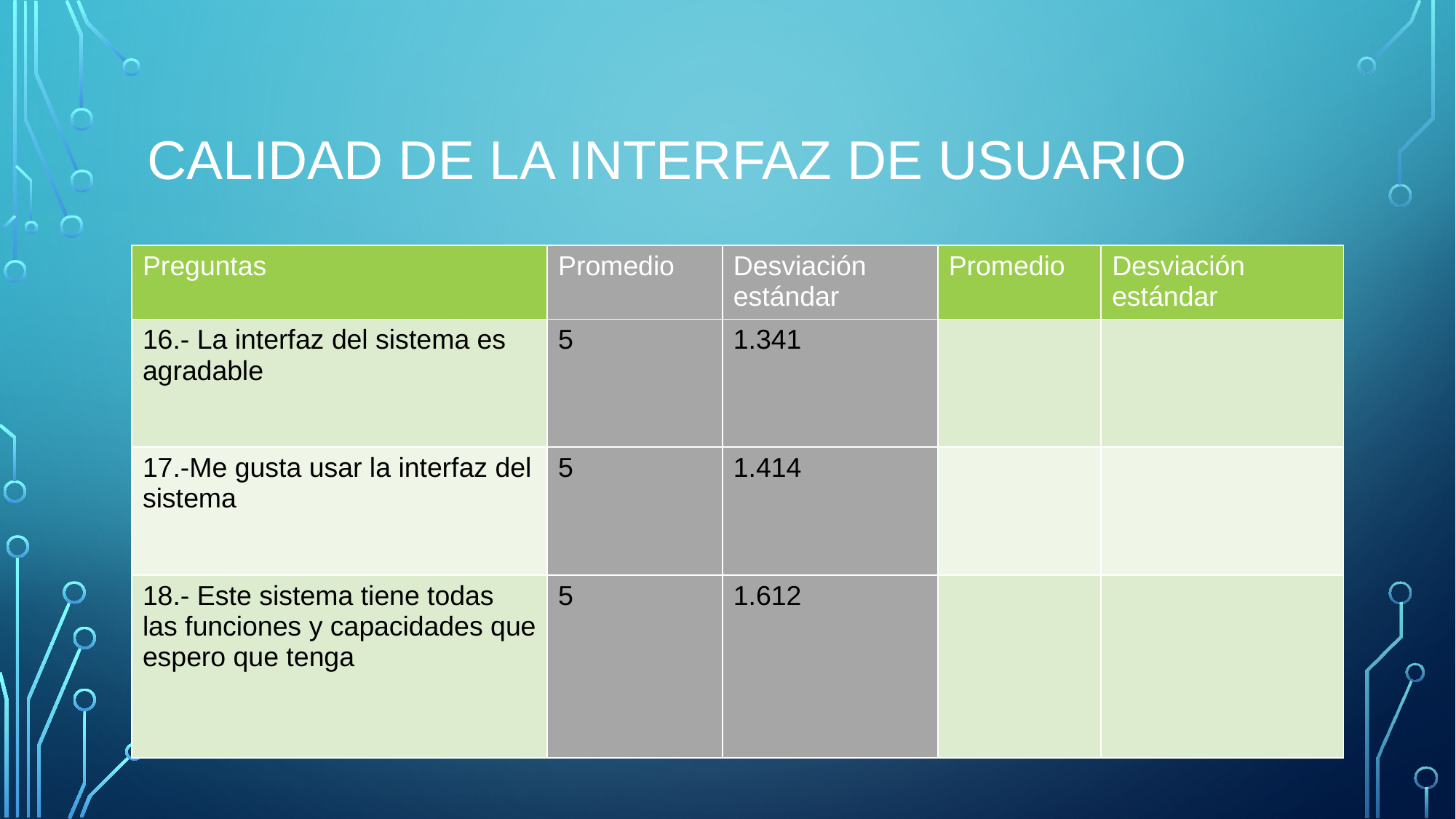

# Calidad de la interfaz de usuario
| Preguntas | Promedio | Desviación estándar | Promedio | Desviación estándar |
| --- | --- | --- | --- | --- |
| 16.- La interfaz del sistema es agradable | 5 | 1.341 |  |  |
| 17.-Me gusta usar la interfaz del sistema | 5 | 1.414 |  |  |
| 18.- Este sistema tiene todas las funciones y capacidades que espero que tenga | 5 | 1.612 |  |  |